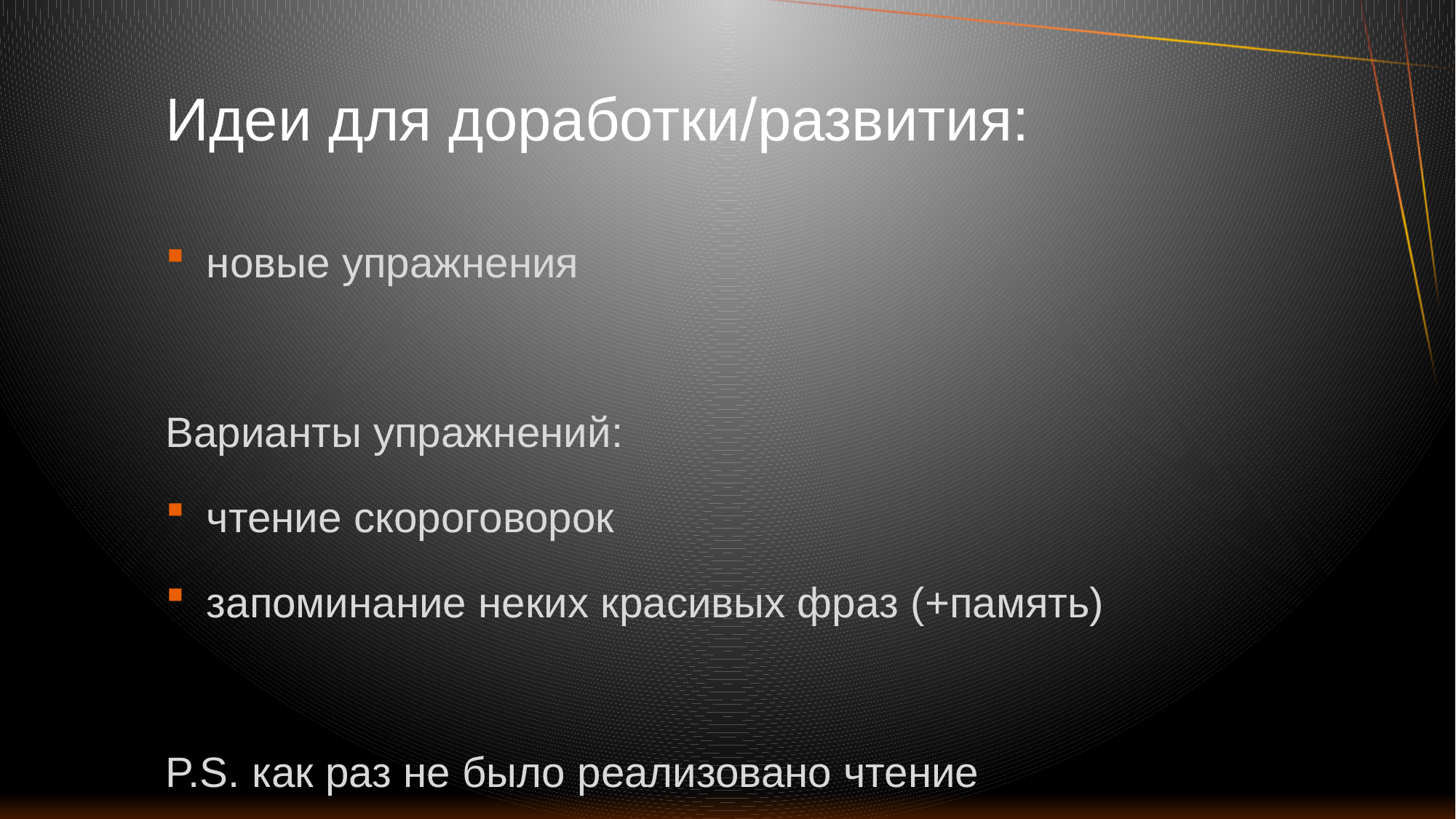

# Идеи для доработки/развития:
новые упражнения

Варианты упражнений:
чтение скороговорок
запоминание неких красивых фраз (+память)

P.S. как раз не было реализовано чтение
скороговорок из-за ненайденного api